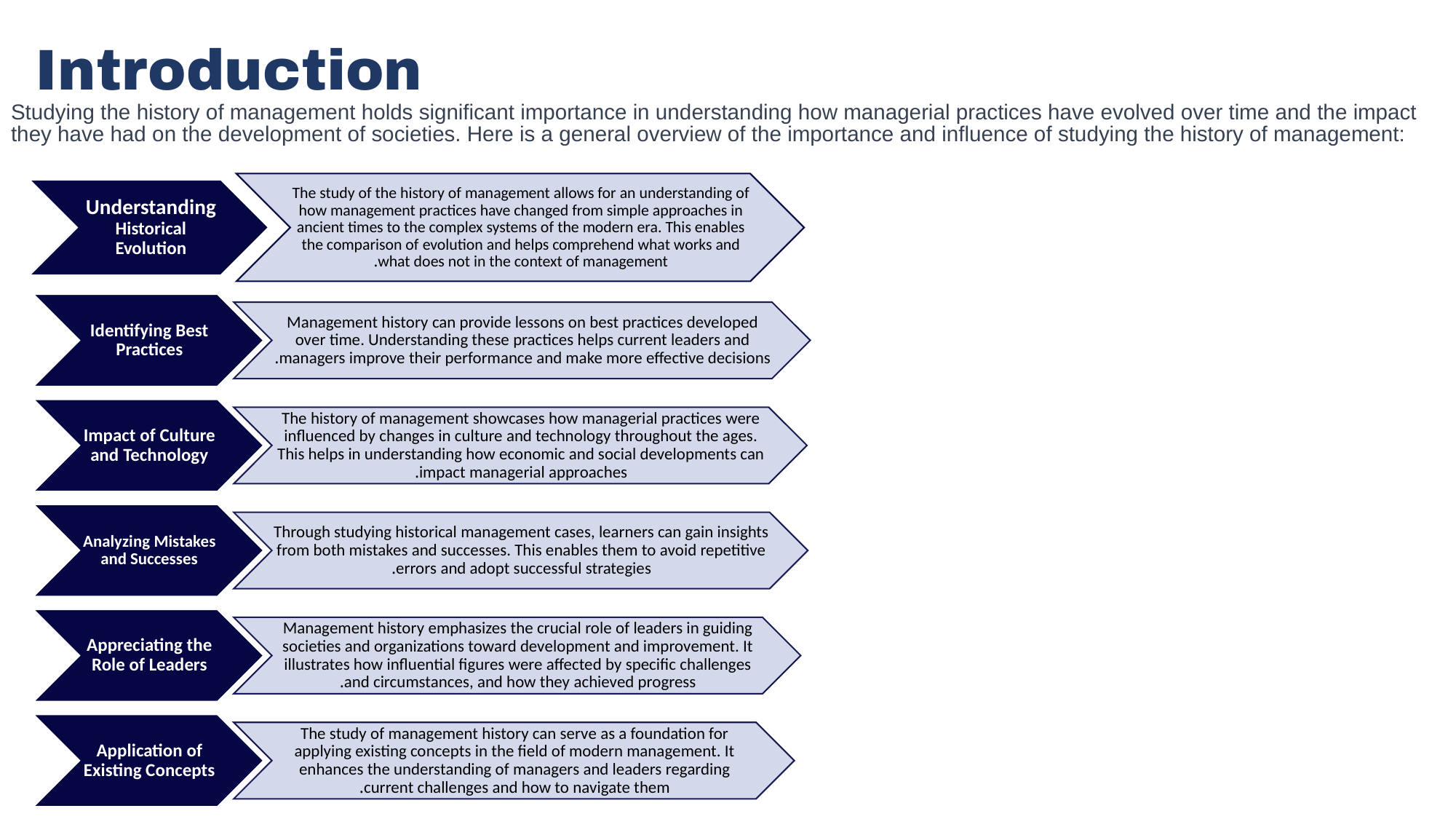

# Introduction
Studying the history of management holds significant importance in understanding how managerial practices have evolved over time and the impact they have had on the development of societies. Here is a general overview of the importance and influence of studying the history of management:

Understanding Historical Evolution
The study of the history of management allows for an understanding of how management practices have changed from simple approaches in ancient times to the complex systems of the modern era. This enables the comparison of evolution and helps comprehend what works and what does not in the context of management.
Identifying Best Practices
Management history can provide lessons on best practices developed over time. Understanding these practices helps current leaders and managers improve their performance and make more effective decisions.
Impact of Culture and Technology
The history of management showcases how managerial practices were influenced by changes in culture and technology throughout the ages. This helps in understanding how economic and social developments can impact managerial approaches.
Analyzing Mistakes and Successes
Through studying historical management cases, learners can gain insights from both mistakes and successes. This enables them to avoid repetitive errors and adopt successful strategies.
Appreciating the Role of Leaders
Management history emphasizes the crucial role of leaders in guiding societies and organizations toward development and improvement. It illustrates how influential figures were affected by specific challenges and circumstances, and how they achieved progress.
Application of Existing Concepts
The study of management history can serve as a foundation for applying existing concepts in the field of modern management. It enhances the understanding of managers and leaders regarding current challenges and how to navigate them.